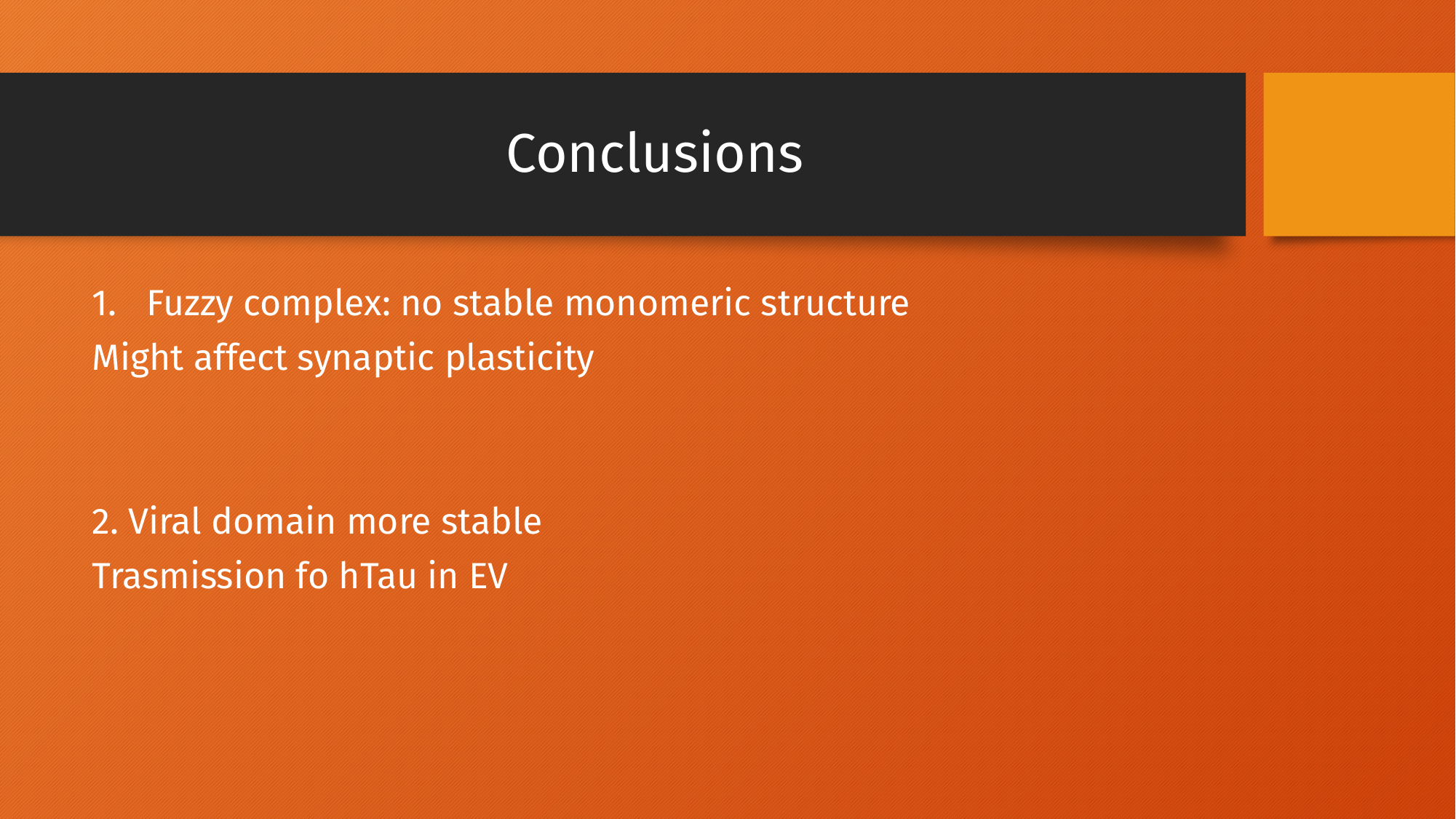

# Conclusions
Fuzzy complex: no stable monomeric structure
Might affect synaptic plasticity

2. Viral domain more stable
Trasmission fo hTau in EV